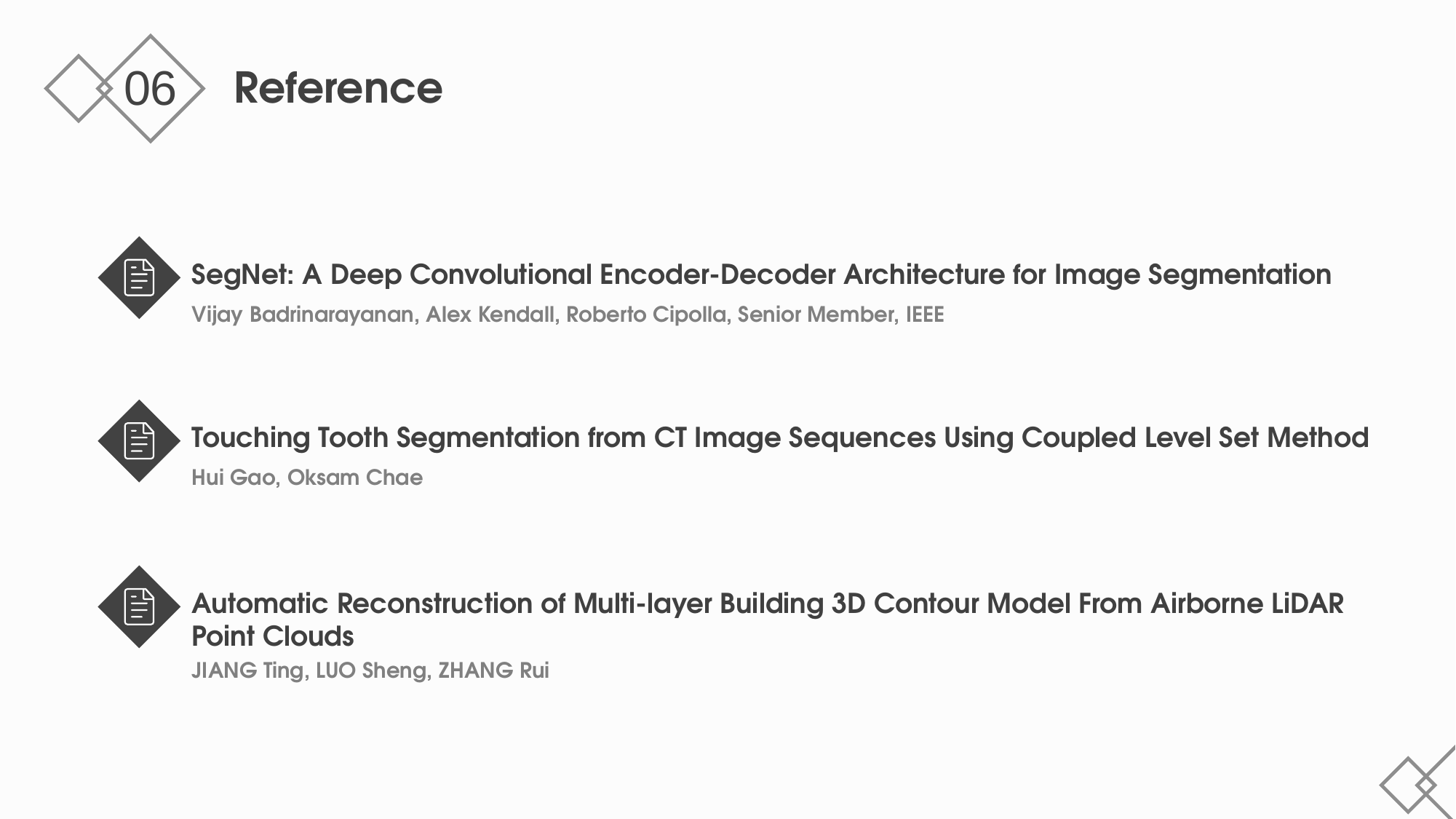

06

Reference

SegNet: A Deep Convolutional Encoder-Decoder Architecture for Image Segmentation
Vijay Badrinarayanan, Alex Kendall, Roberto Cipolla, Senior Member, IEEE

Touching Tooth Segmentation from CT Image Sequences Using Coupled Level Set Method
Hui Gao, Oksam Chae

Automatic Reconstruction of Multi-layer Building 3D Contour Model From Airborne LiDAR Point Clouds
JIANG Ting, LUO Sheng, ZHANG Rui